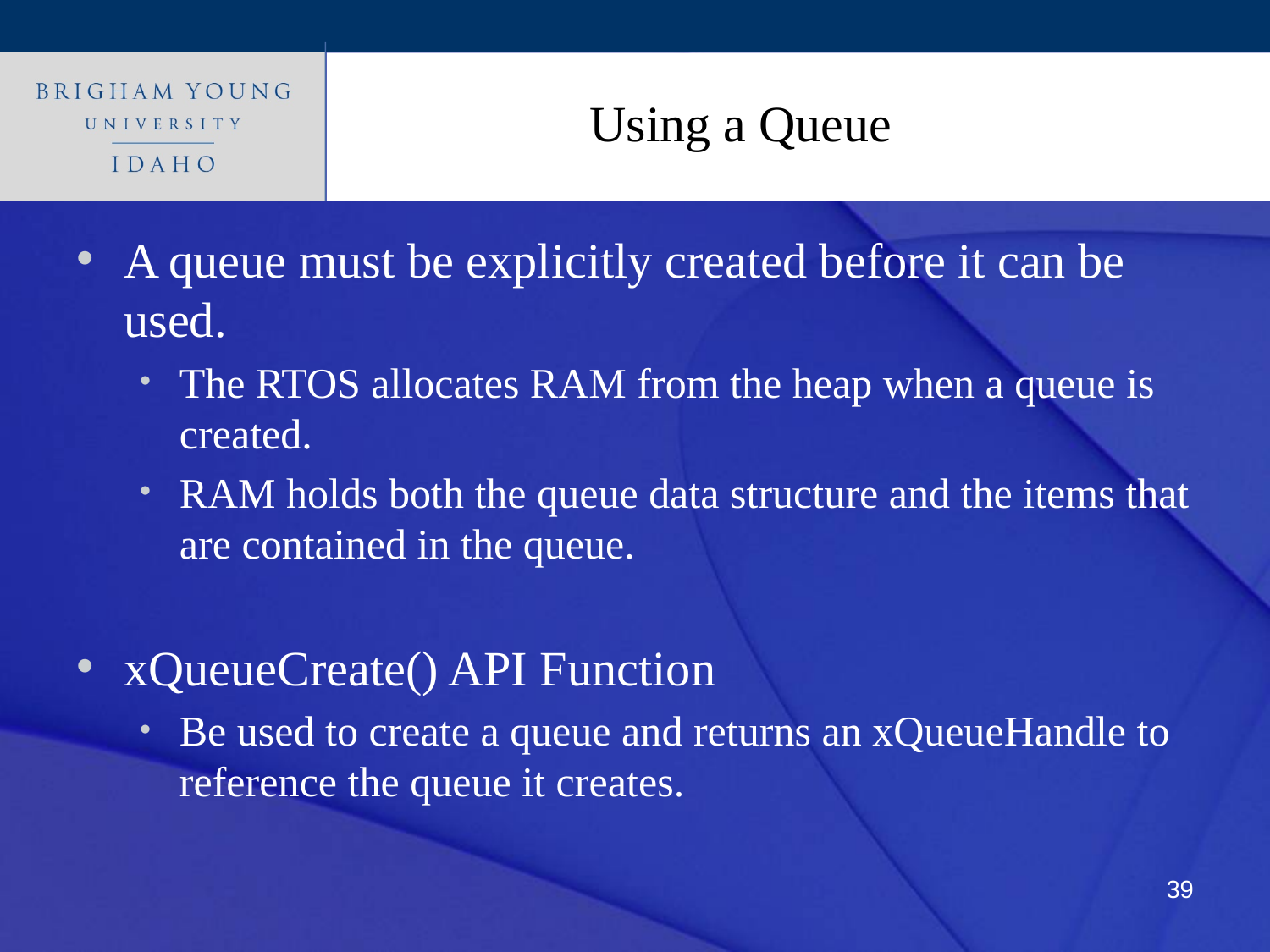

# Using a Queue
A queue must be explicitly created before it can be used.
The RTOS allocates RAM from the heap when a queue is created.
RAM holds both the queue data structure and the items that are contained in the queue.

xQueueCreate() API Function
Be used to create a queue and returns an xQueueHandle to reference the queue it creates.
39